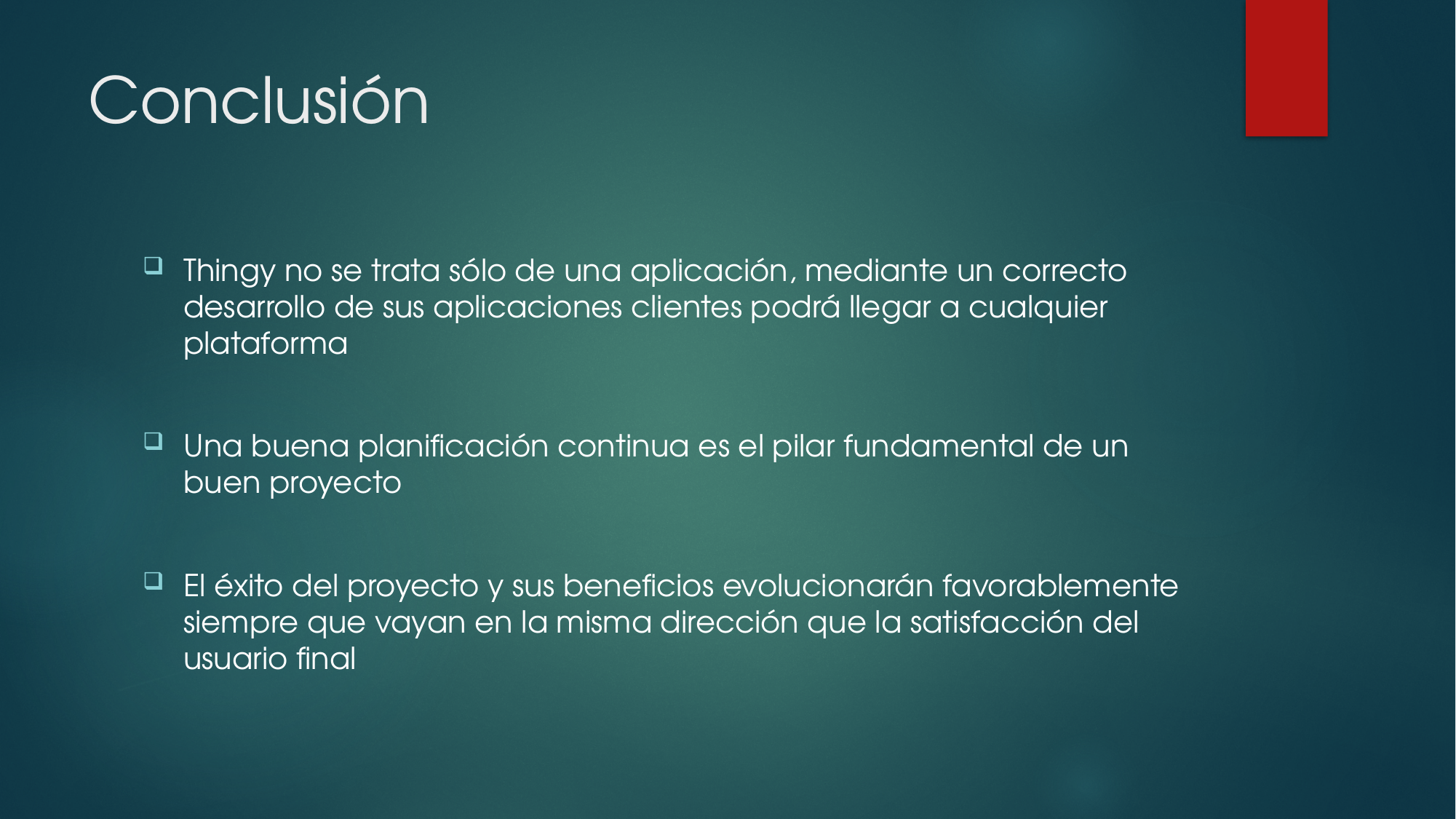

# Conclusión
Thingy no se trata sólo de una aplicación, mediante un correcto desarrollo de sus aplicaciones clientes podrá llegar a cualquier plataforma

Una buena planificación continua es el pilar fundamental de un buen proyecto

El éxito del proyecto y sus beneficios evolucionarán favorablemente siempre que vayan en la misma dirección que la satisfacción del usuario final